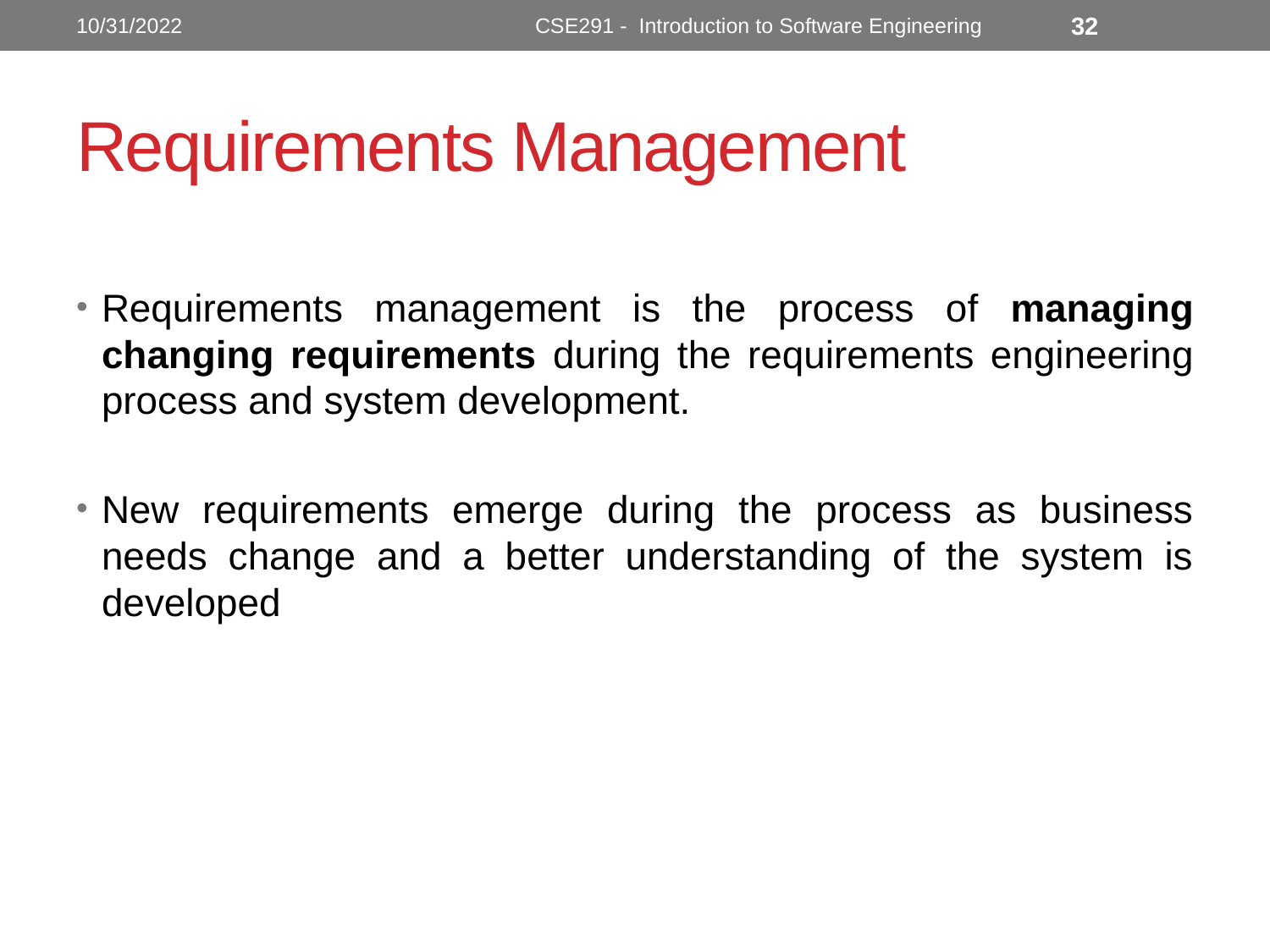

10/31/2022
CSE291 -  Introduction to Software Engineering
32
# Requirements Management

Requirements management is the process of managing changing requirements during the requirements engineering process and system development.

New requirements emerge during the process as business needs change and a better understanding of the system is developed